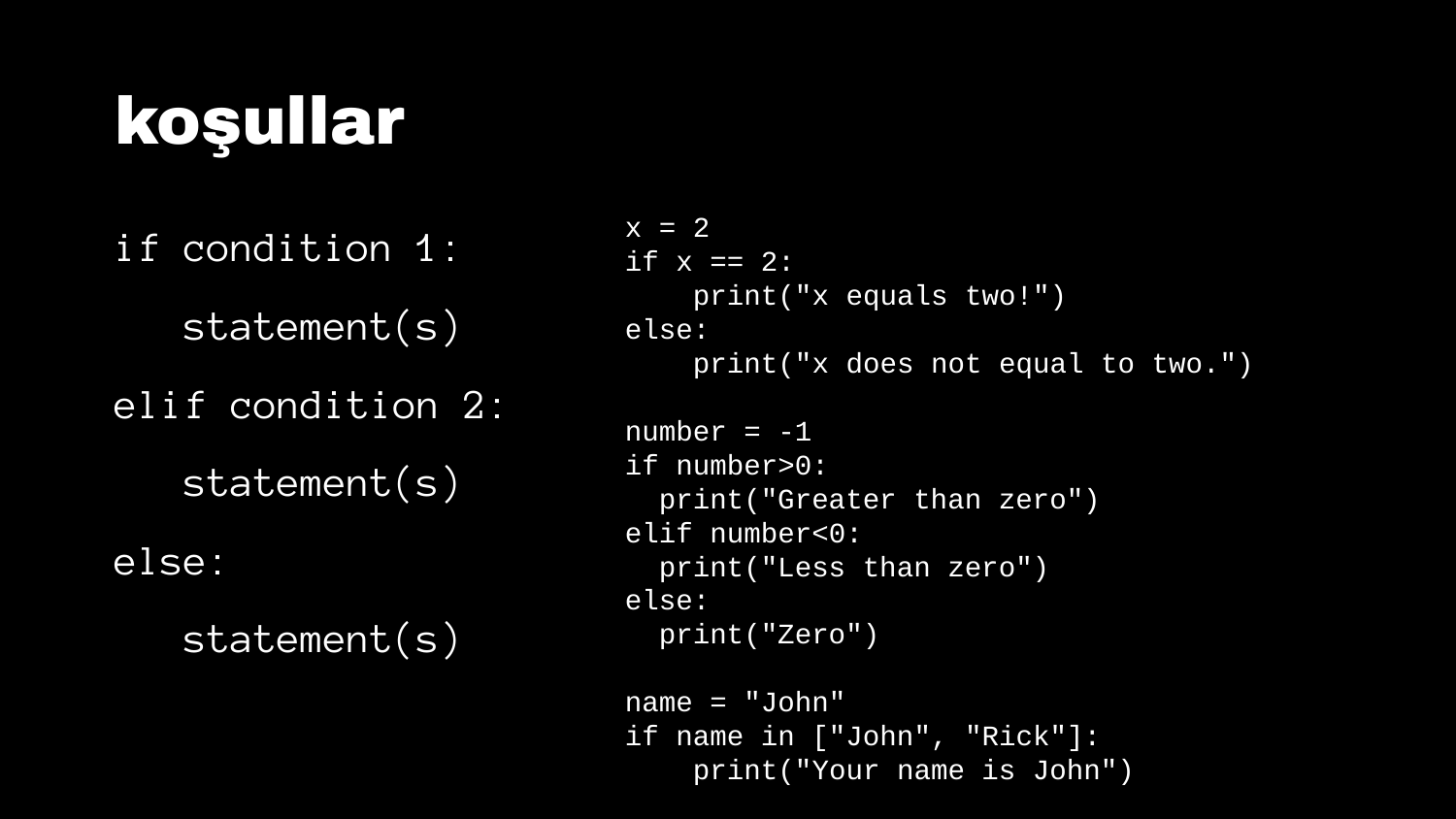

# koşullar
x = 2
if x == 2:
    print("x equals two!")
else:
    print("x does not equal to two.")
number = -1
if number>0:
  print("Greater than zero")
elif number<0:
  print("Less than zero")
else:
  print("Zero")

name = "John"
if name in ["John", "Rick"]:
    print("Your name is John")

if condition 1:
   statement(s)
elif condition 2:
   statement(s)
else:
   statement(s)